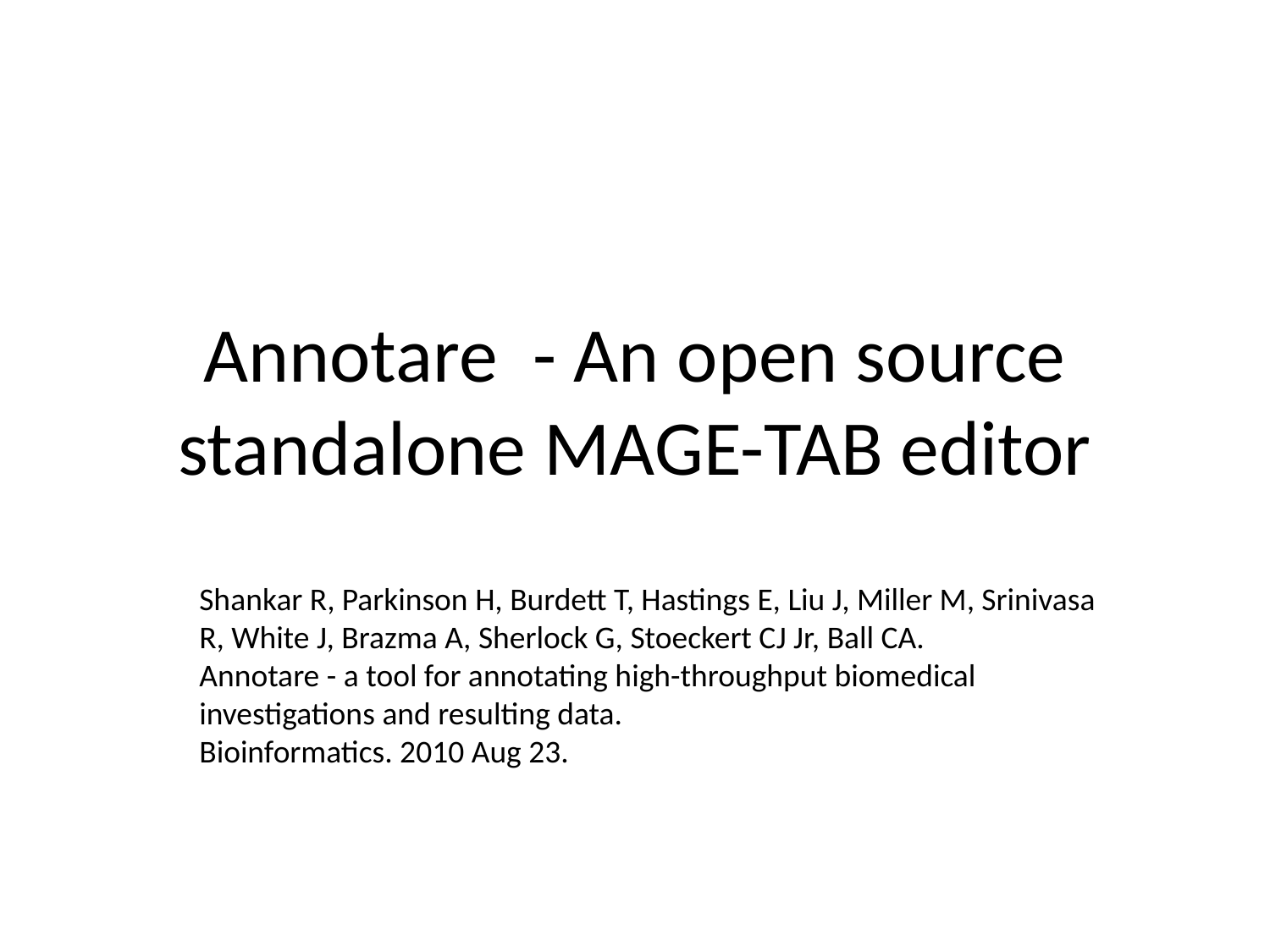

# Annotare  - An open source standalone MAGE-TAB editor
Shankar R, Parkinson H, Burdett T, Hastings E, Liu J, Miller M, Srinivasa R, White J, Brazma A, Sherlock G, Stoeckert CJ Jr, Ball CA.
Annotare - a tool for annotating high-throughput biomedical investigations and resulting data.
Bioinformatics. 2010 Aug 23.